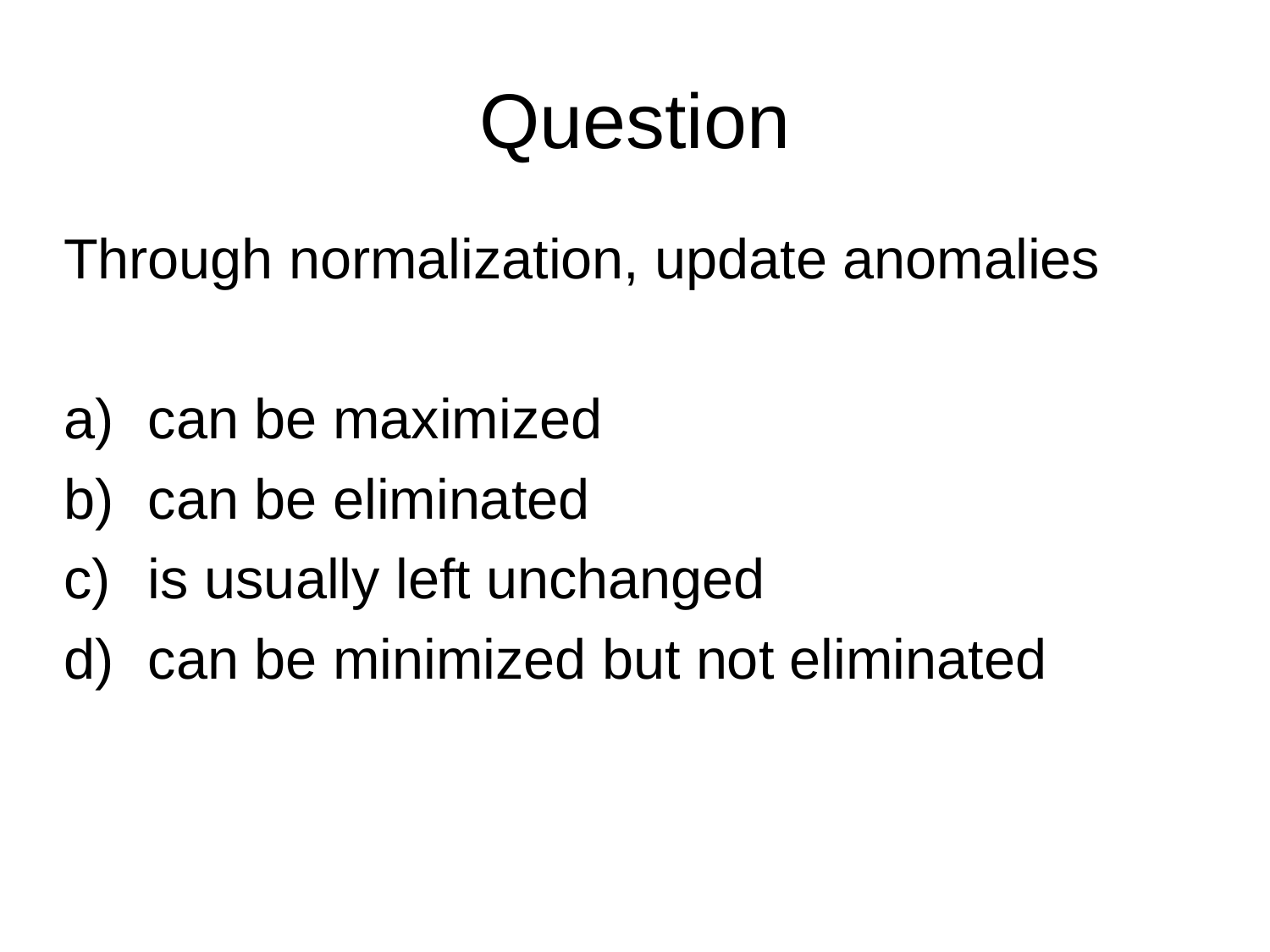

Question
Through normalization, update anomalies

can be maximized
can be eliminated
is usually left unchanged
can be minimized but not eliminated